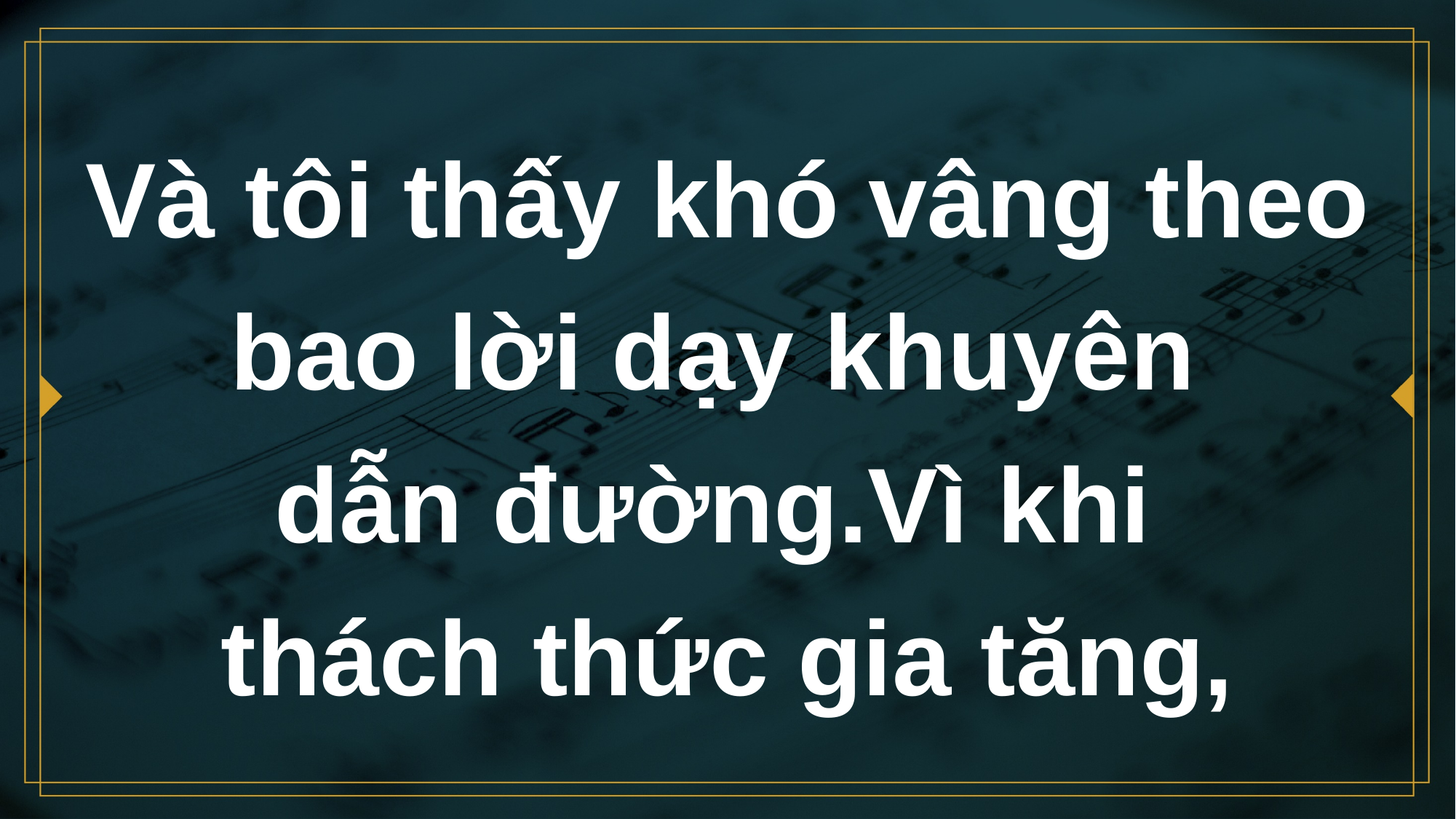

# Và tôi thấy khó vâng theo bao lời dạy khuyên dẫn đường.Vì khi thách thức gia tăng,